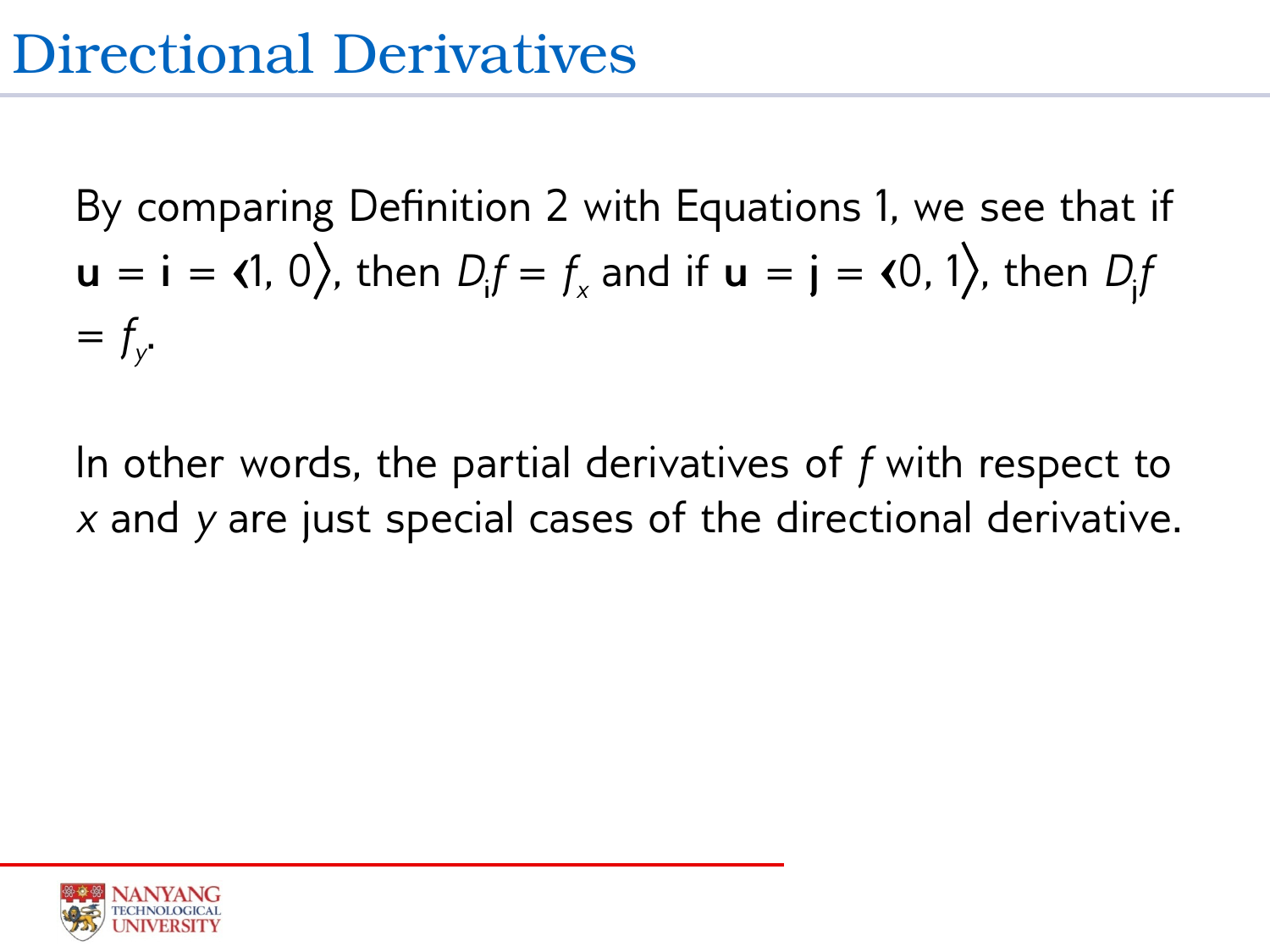

# Directional Derivatives
By comparing Definition 2 with Equations 1, we see that if
u = i = 〈1, 0〉, then Dif = fx and if u = j = 〈0, 1〉, then Djf = fy.
In other words, the partial derivatives of f with respect to
x and y are just special cases of the directional derivative.